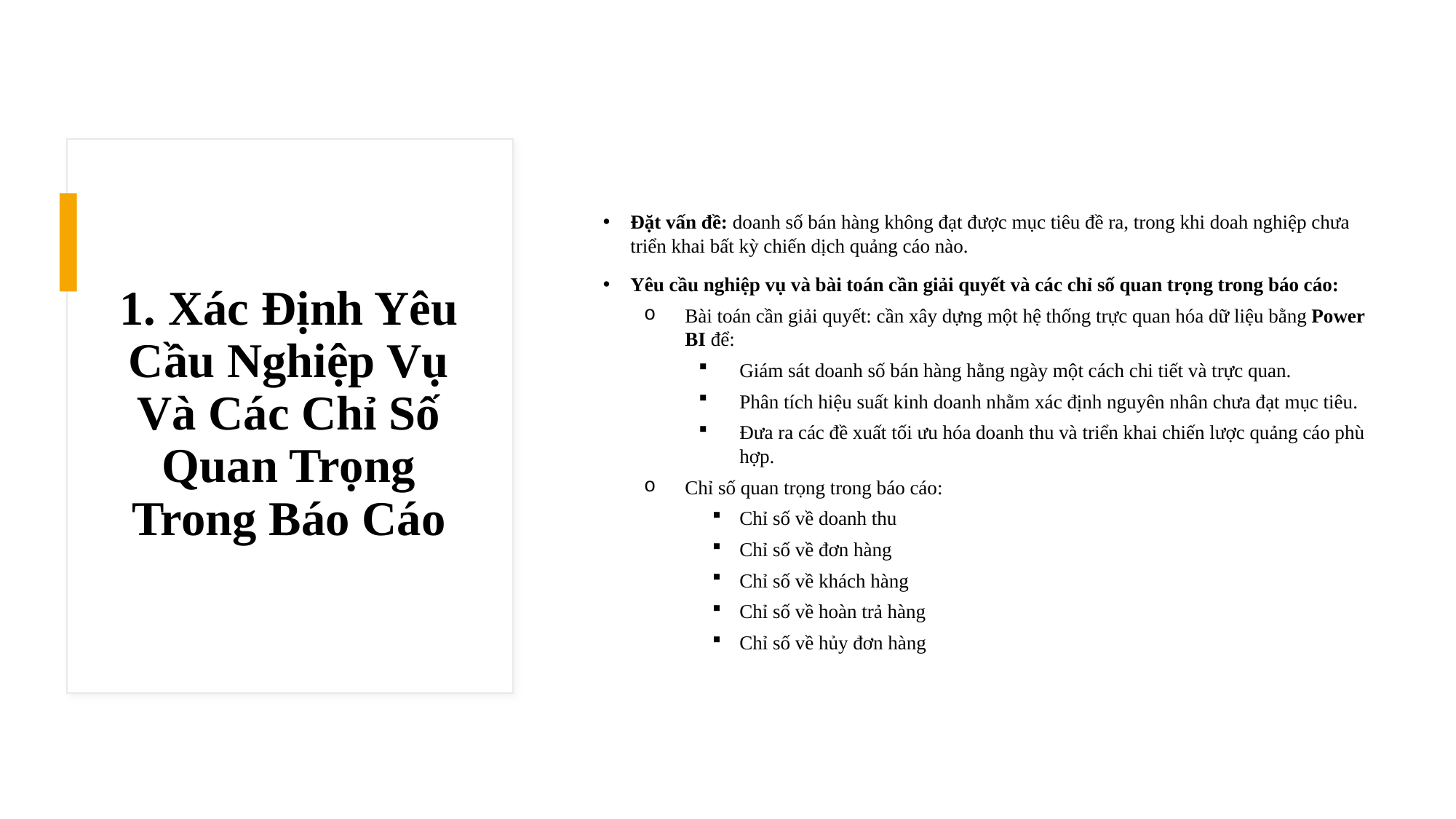

# 1. Xác Định Yêu Cầu Nghiệp Vụ Và Các Chỉ Số Quan Trọng Trong Báo Cáo
Đặt vấn đề: doanh số bán hàng không đạt được mục tiêu đề ra, trong khi doah nghiệp chưa triển khai bất kỳ chiến dịch quảng cáo nào.
Yêu cầu nghiệp vụ và bài toán cần giải quyết và các chỉ số quan trọng trong báo cáo:
Bài toán cần giải quyết: cần xây dựng một hệ thống trực quan hóa dữ liệu bằng Power BI để:
Giám sát doanh số bán hàng hằng ngày một cách chi tiết và trực quan.
Phân tích hiệu suất kinh doanh nhằm xác định nguyên nhân chưa đạt mục tiêu.
Đưa ra các đề xuất tối ưu hóa doanh thu và triển khai chiến lược quảng cáo phù hợp.
Chỉ số quan trọng trong báo cáo:
Chỉ số về doanh thu
Chỉ số về đơn hàng
Chỉ số về khách hàng
Chỉ số về hoàn trả hàng
Chỉ số về hủy đơn hàng